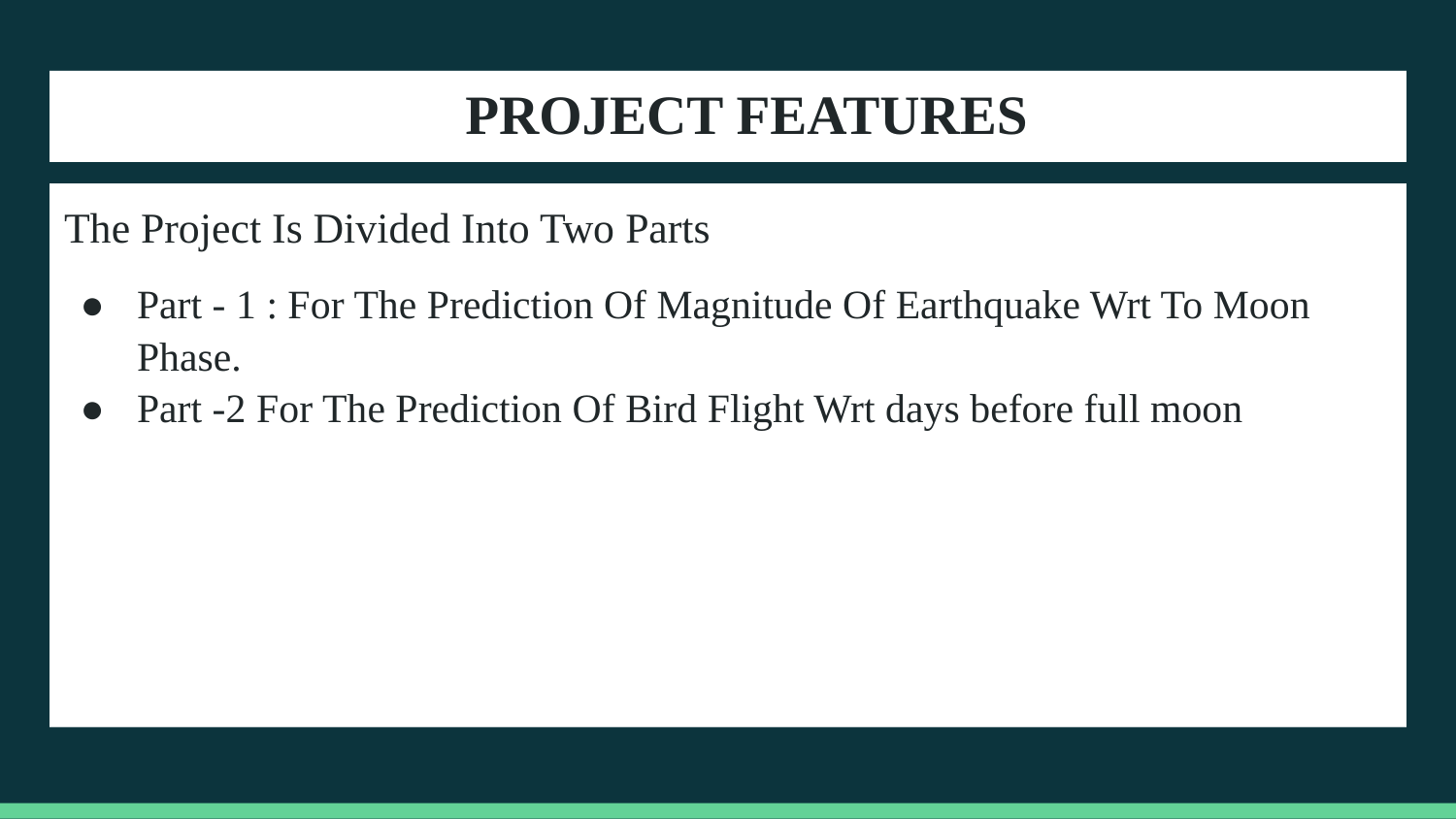

# PROJECT FEATURES
The Project Is Divided Into Two Parts
Part - 1 : For The Prediction Of Magnitude Of Earthquake Wrt To Moon Phase.
Part -2 For The Prediction Of Bird Flight Wrt days before full moon